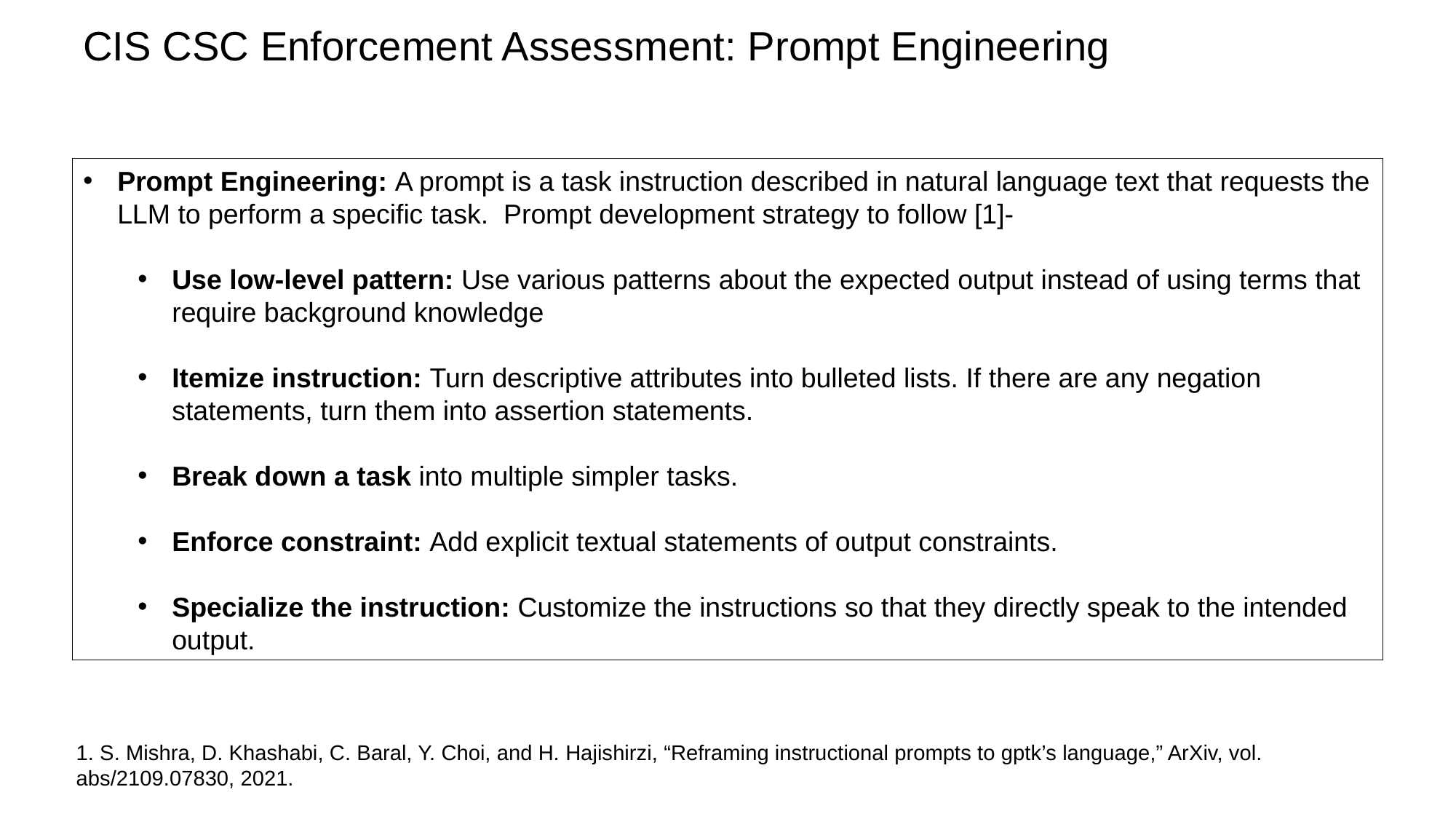

CIS CSC Enforcement Assessment: Prompt Engineering
Prompt Engineering: A prompt is a task instruction described in natural language text that requests the LLM to perform a specific task.  Prompt development strategy to follow [1]-

Use low-level pattern: Use various patterns about the expected output instead of using terms that require background knowledge

Itemize instruction: Turn descriptive attributes into bulleted lists. If there are any negation statements, turn them into assertion statements.

Break down a task into multiple simpler tasks.

Enforce constraint: Add explicit textual statements of output constraints.

Specialize the instruction: Customize the instructions so that they directly speak to the intended output.
1. S. Mishra, D. Khashabi, C. Baral, Y. Choi, and H. Hajishirzi, “Reframing instructional prompts to gptk’s language,” ArXiv, vol. abs/2109.07830, 2021.